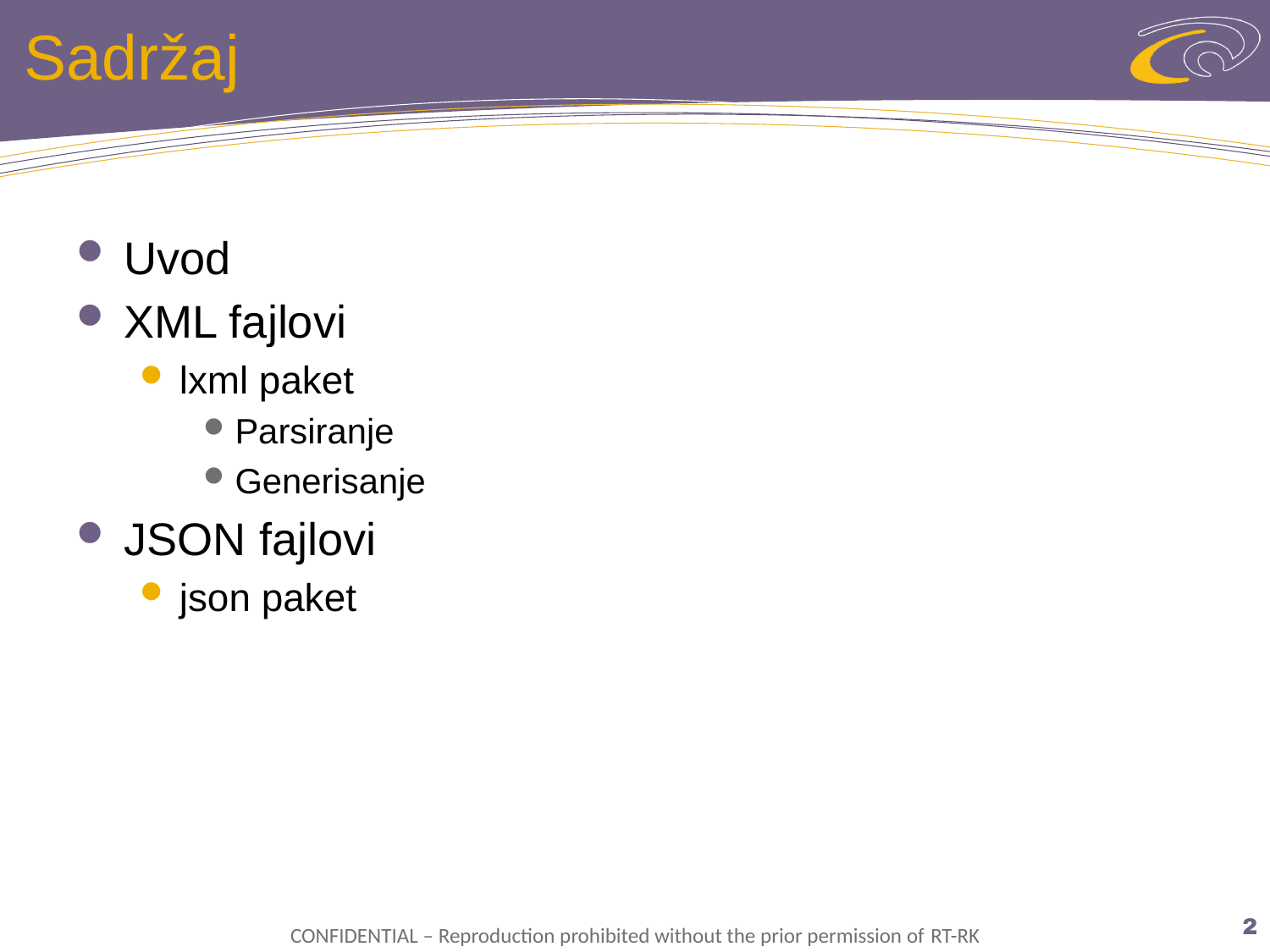

Uvod
XML fajlovi
lxml paket
Parsiranje
Generisanje
JSON fajlovi
json paket

# Sadržaj